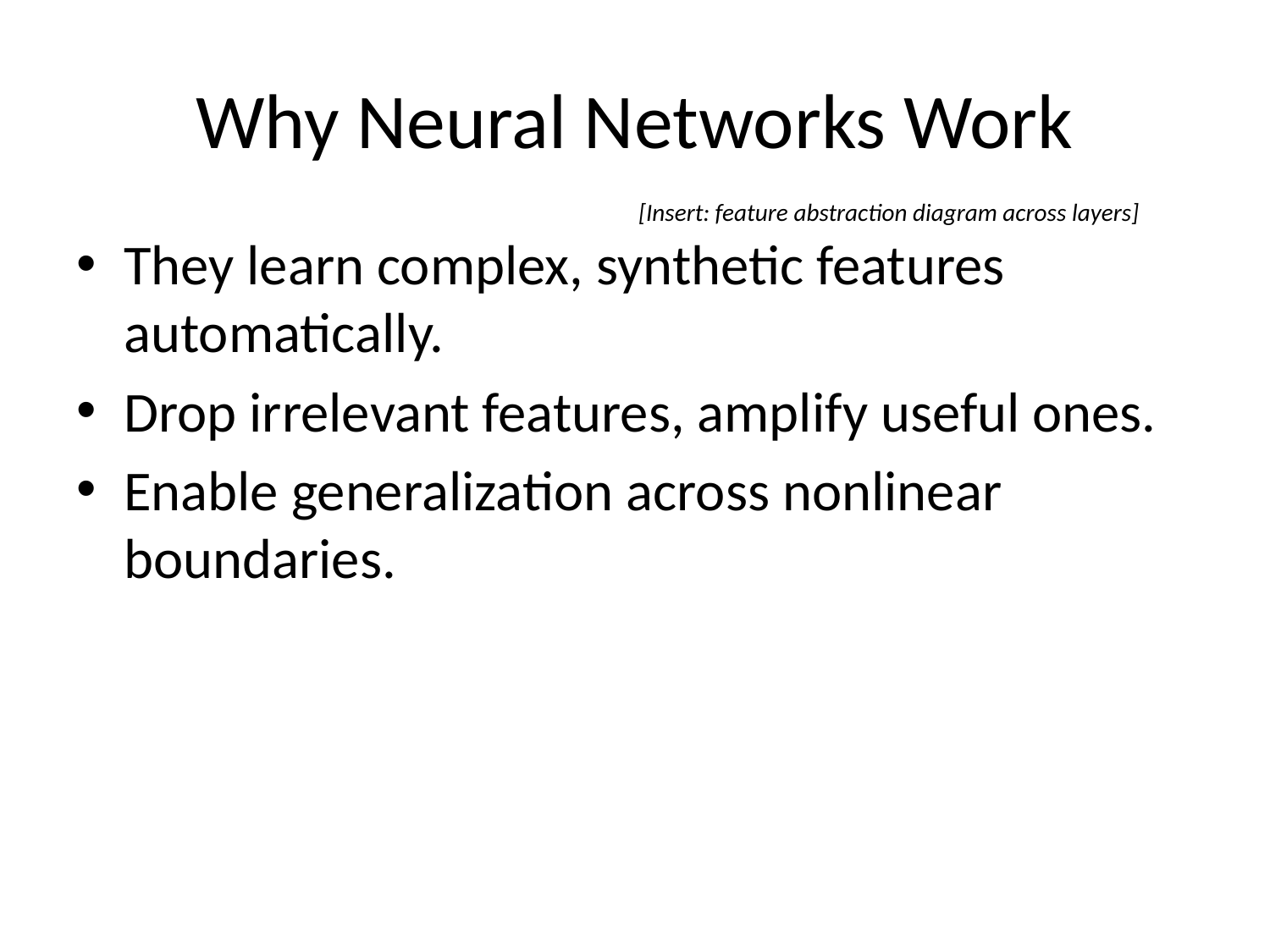

# Why Neural Networks Work
[Insert: feature abstraction diagram across layers]
They learn complex, synthetic features automatically.
Drop irrelevant features, amplify useful ones.
Enable generalization across nonlinear boundaries.